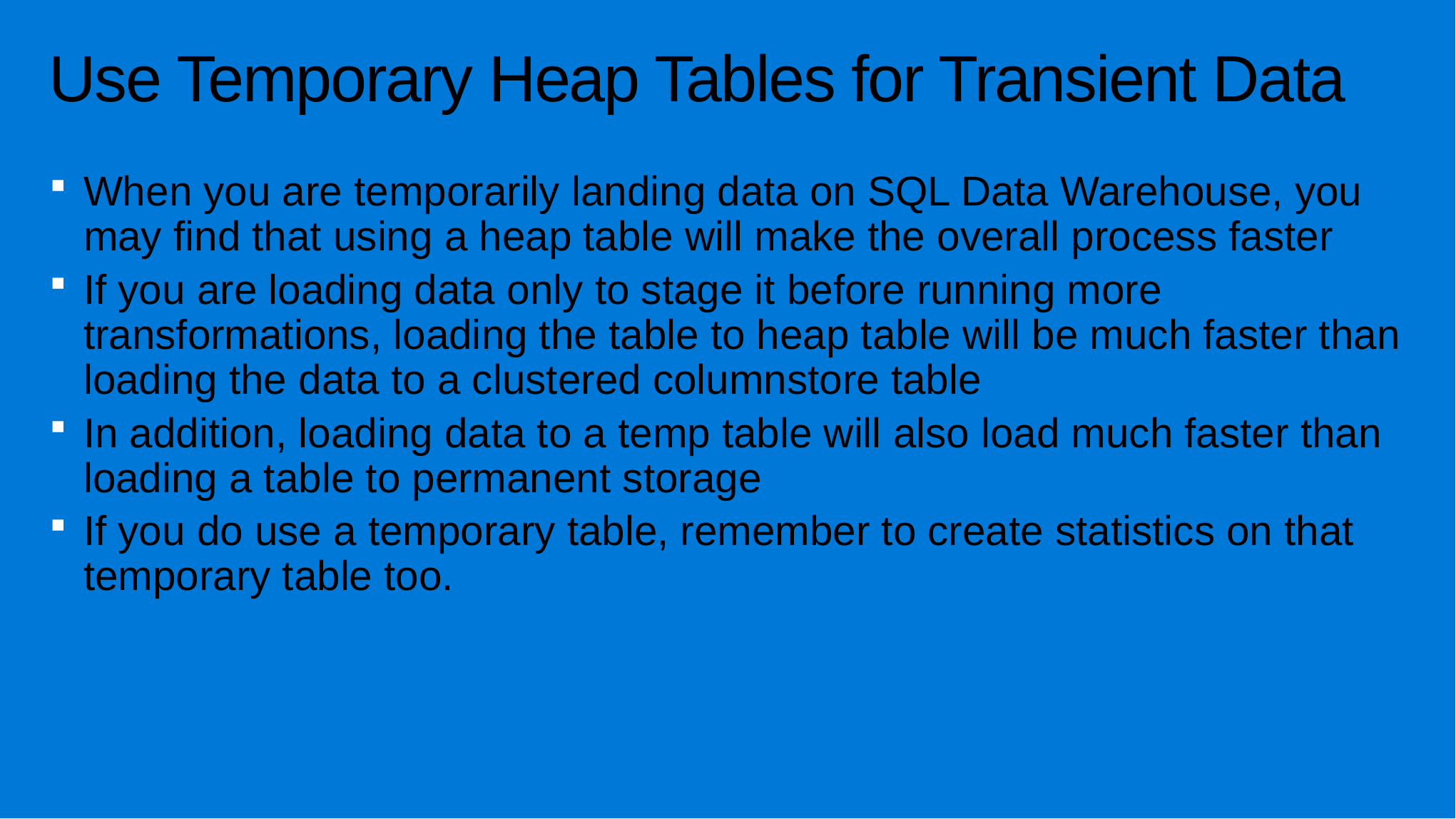

# Use Temporary Heap Tables for Transient Data
When you are temporarily landing data on SQL Data Warehouse, you may find that using a heap table will make the overall process faster
If you are loading data only to stage it before running more transformations, loading the table to heap table will be much faster than loading the data to a clustered columnstore table
In addition, loading data to a temp table will also load much faster than loading a table to permanent storage
If you do use a temporary table, remember to create statistics on that temporary table too.